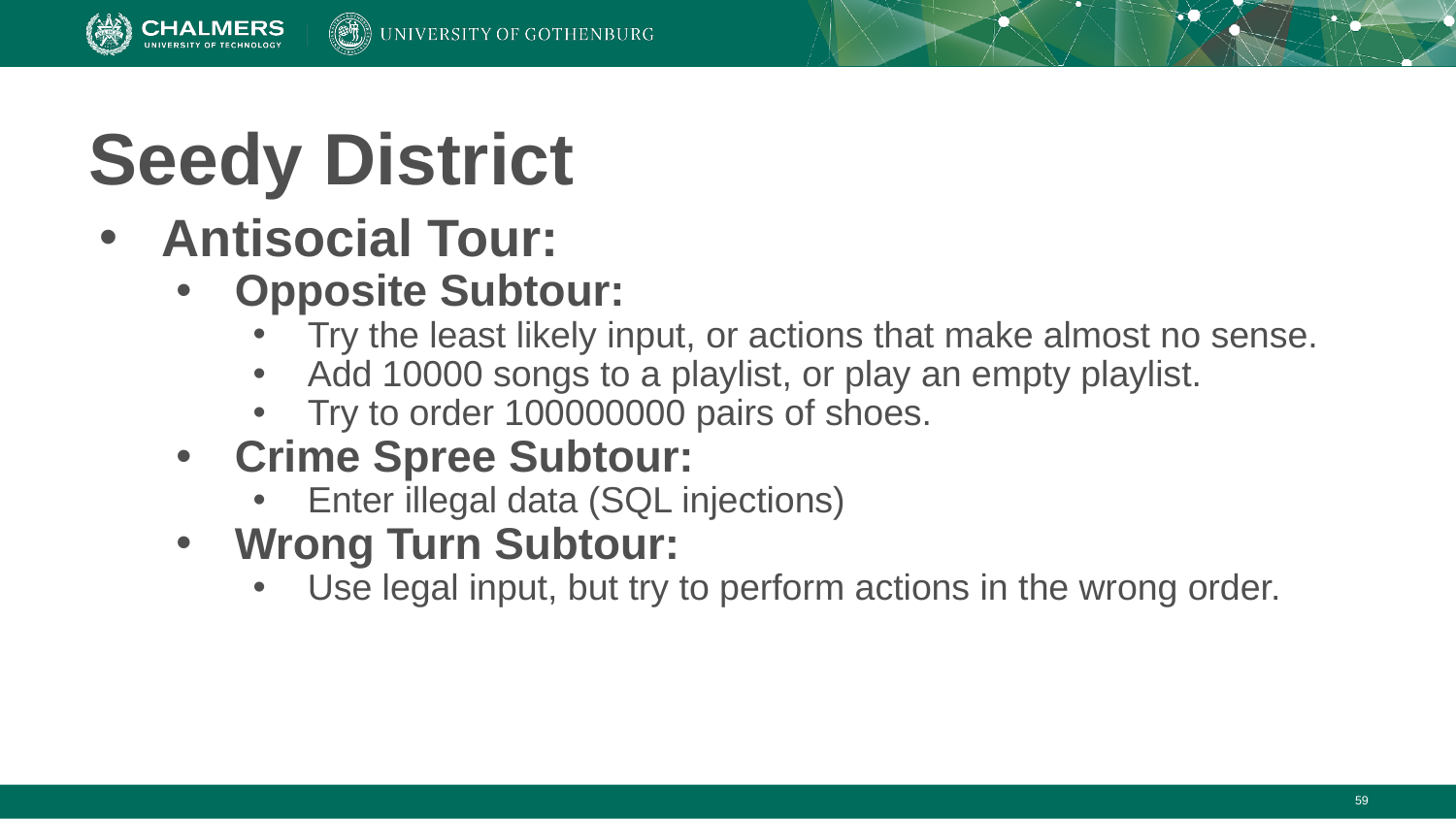

# Seedy District
Antisocial Tour:
Opposite Subtour:
Try the least likely input, or actions that make almost no sense.
Add 10000 songs to a playlist, or play an empty playlist.
Try to order 100000000 pairs of shoes.
Crime Spree Subtour:
Enter illegal data (SQL injections)
Wrong Turn Subtour:
Use legal input, but try to perform actions in the wrong order.
59